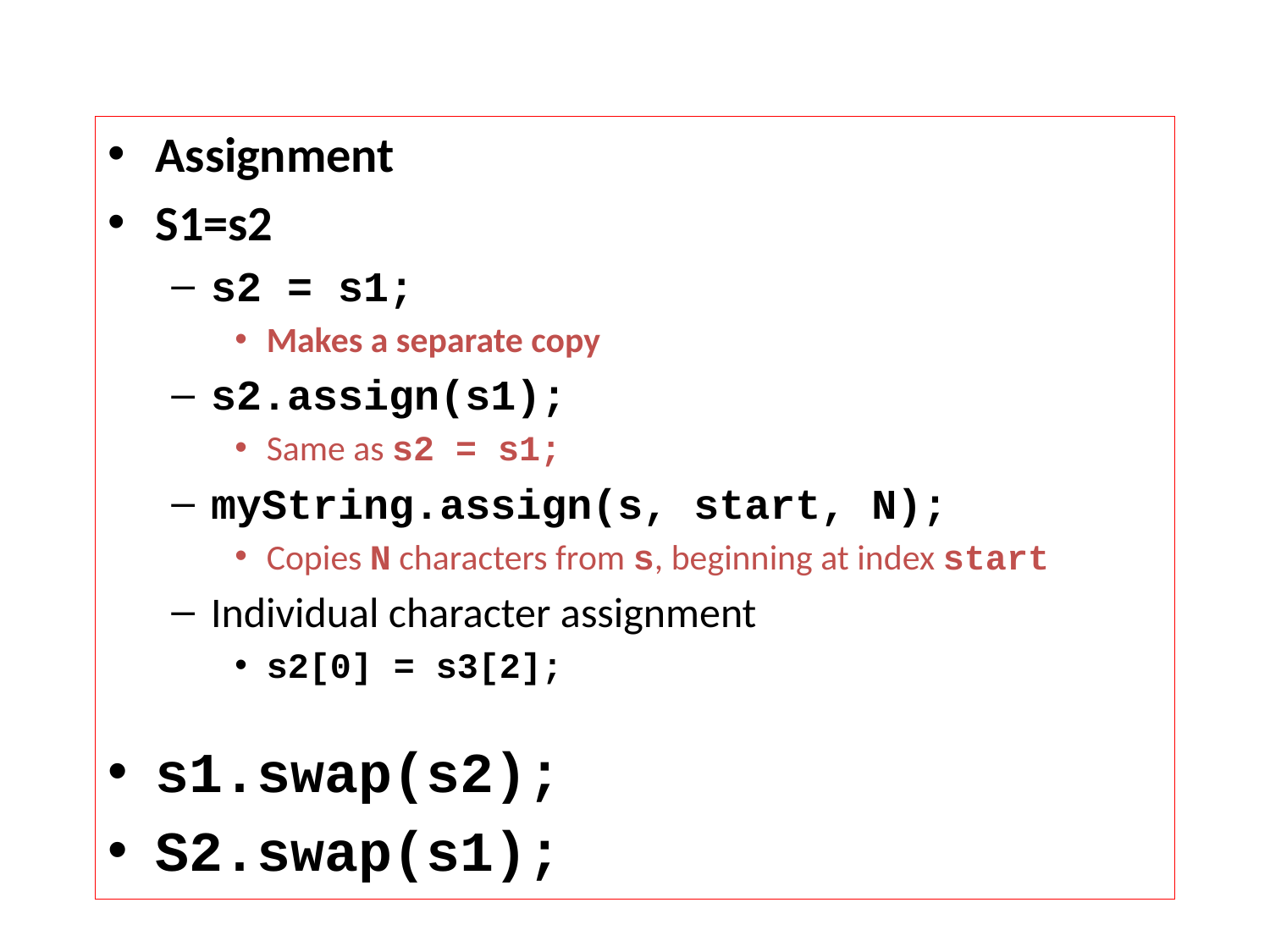

Assignment
S1=s2
s2 = s1;
Makes a separate copy
s2.assign(s1);
Same as s2 = s1;
myString.assign(s, start, N);
Copies N characters from s, beginning at index start
Individual character assignment
s2[0] = s3[2];

s1.swap(s2);
S2.swap(s1);

Switch contents of two strings